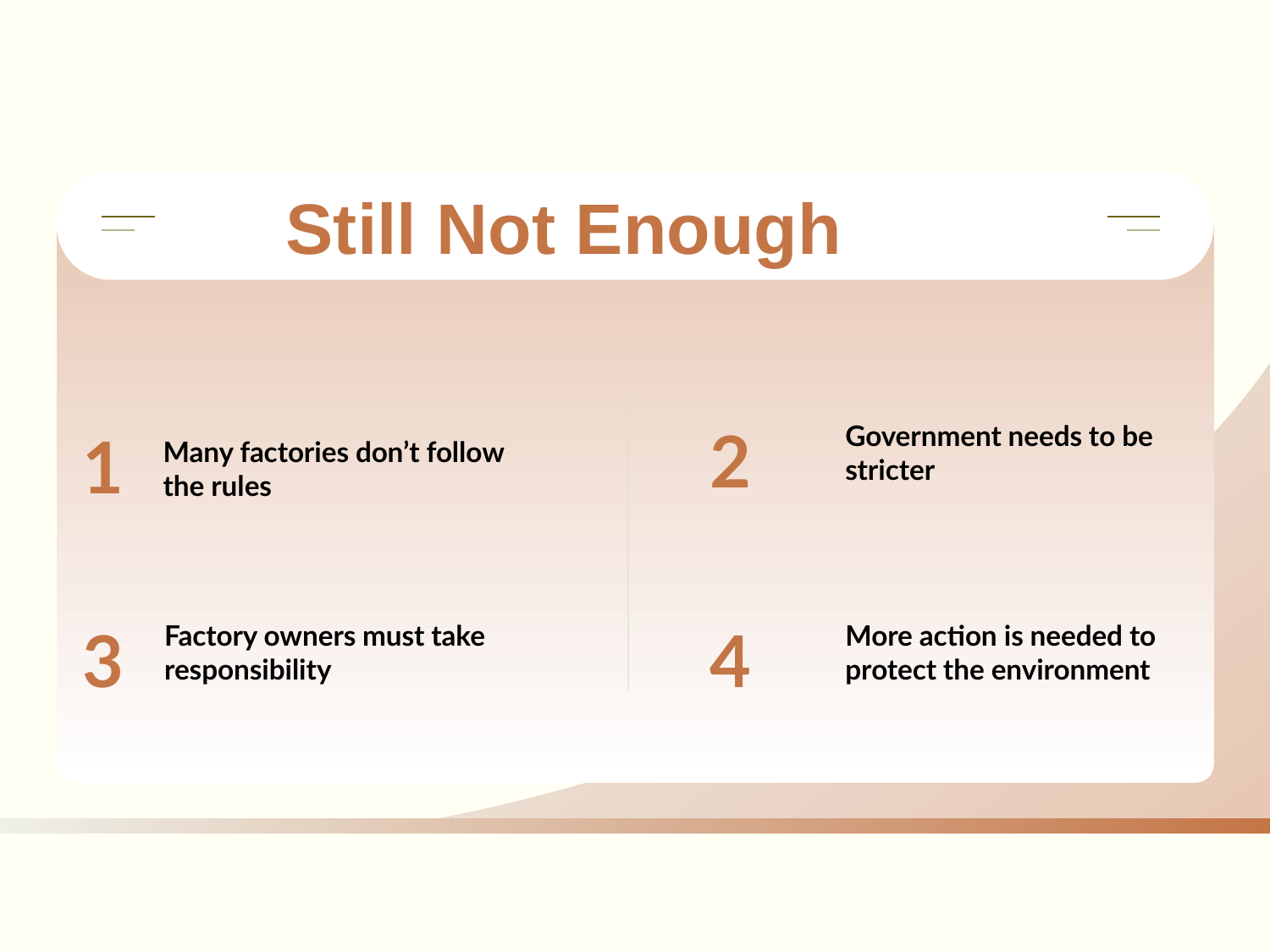

# Still Not Enough
Government needs to be stricter
Many factories don’t follow the rules
2
1
Factory owners must take responsibility
More action is needed to protect the environment
3
4